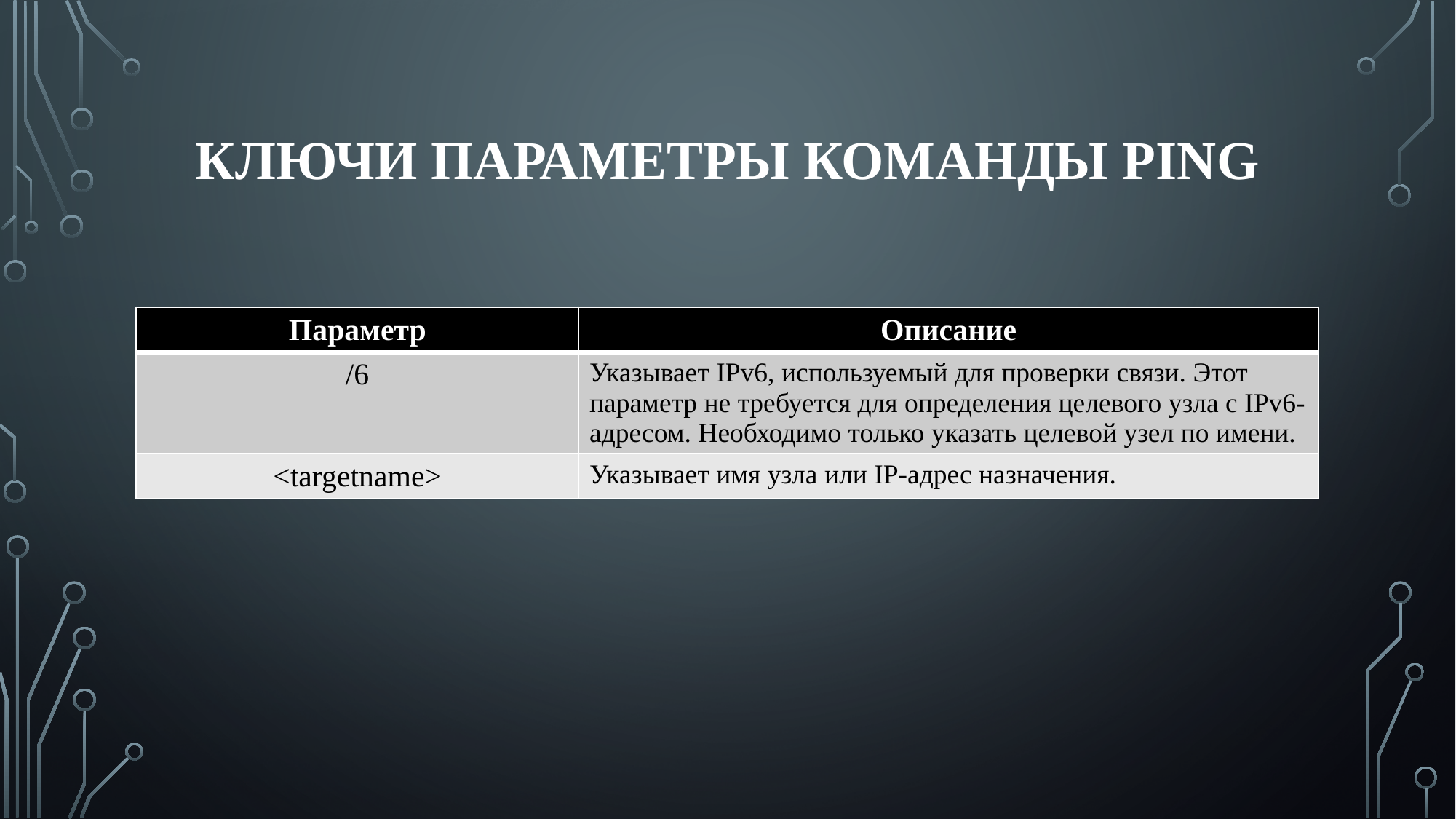

# Ключи Параметры команды Ping
| Параметр | Описание |
| --- | --- |
| /6 | Указывает IPv6, используемый для проверки связи. Этот параметр не требуется для определения целевого узла с IPv6-адресом. Необходимо только указать целевой узел по имени. |
| <targetname> | Указывает имя узла или IP-адрес назначения. |